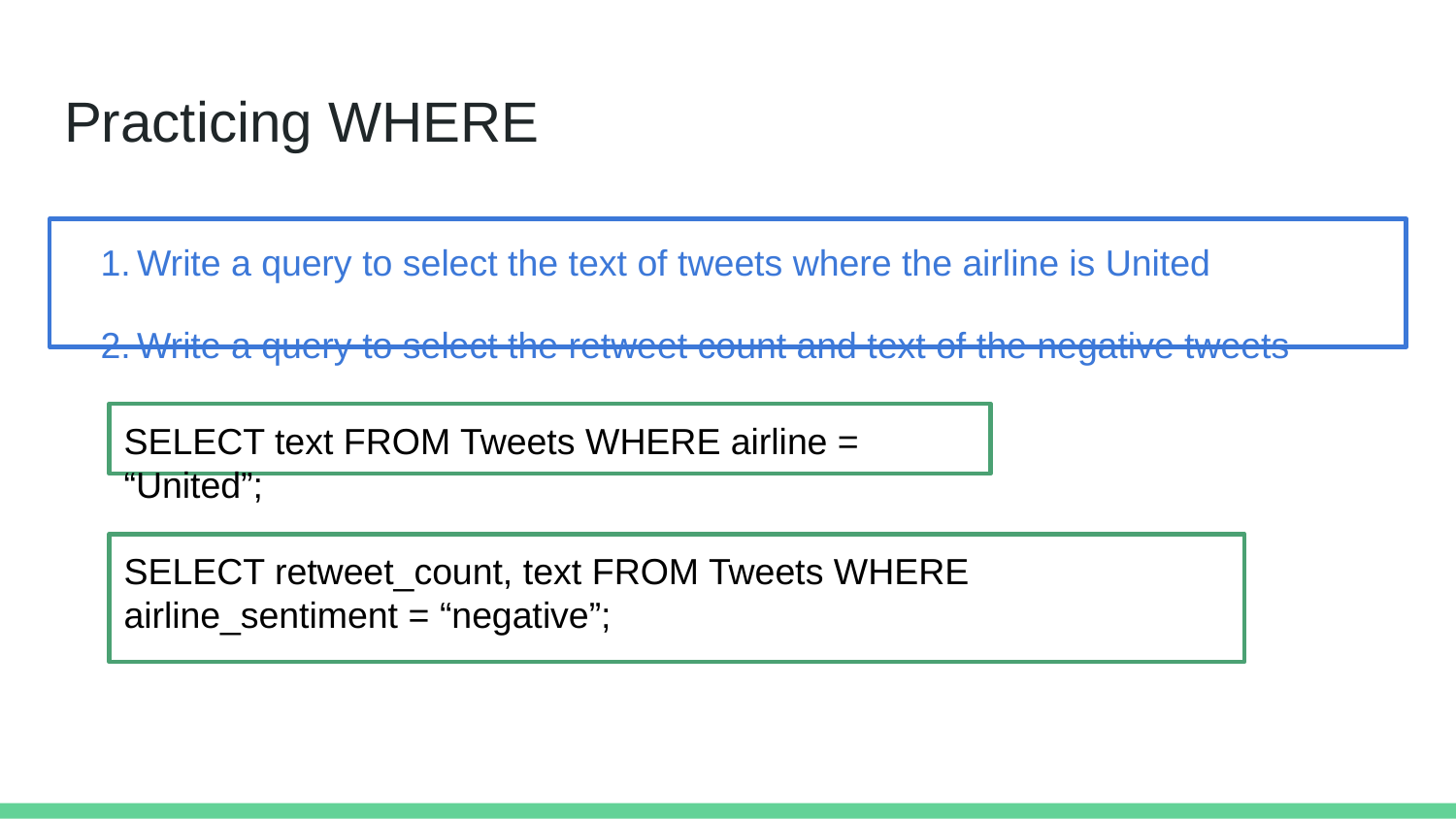

# Practicing WHERE
Write a query to select the text of tweets where the airline is United
Write a query to select the retweet count and text of the negative tweets
SELECT text FROM Tweets WHERE airline = “United”;
SELECT retweet_count, text FROM Tweets WHERE airline_sentiment = “negative”;